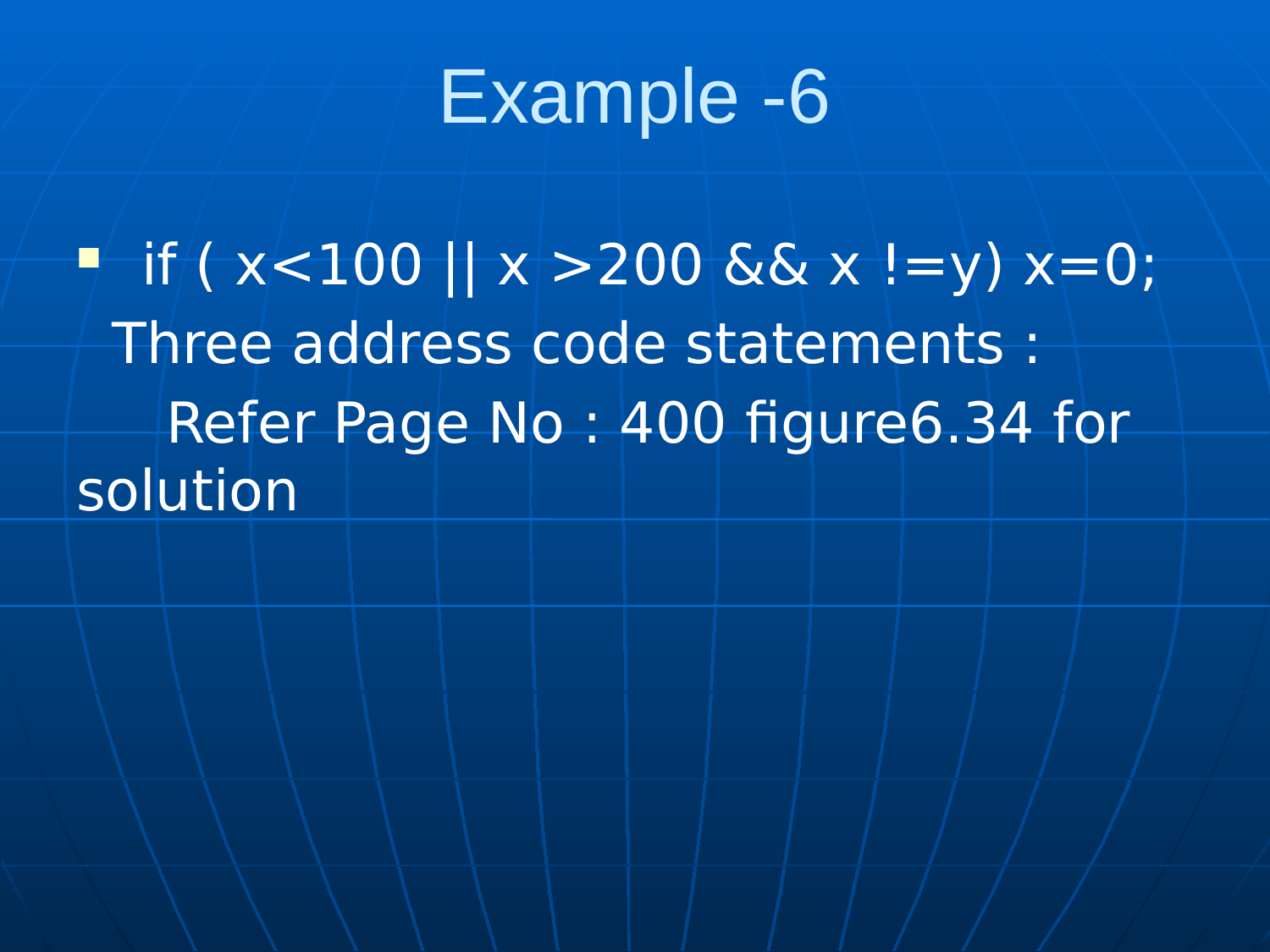

# Example -6
 if ( x<100 || x >200 && x !=y) x=0;
  Three address code statements :
     Refer Page No : 400 figure6.34 for solution